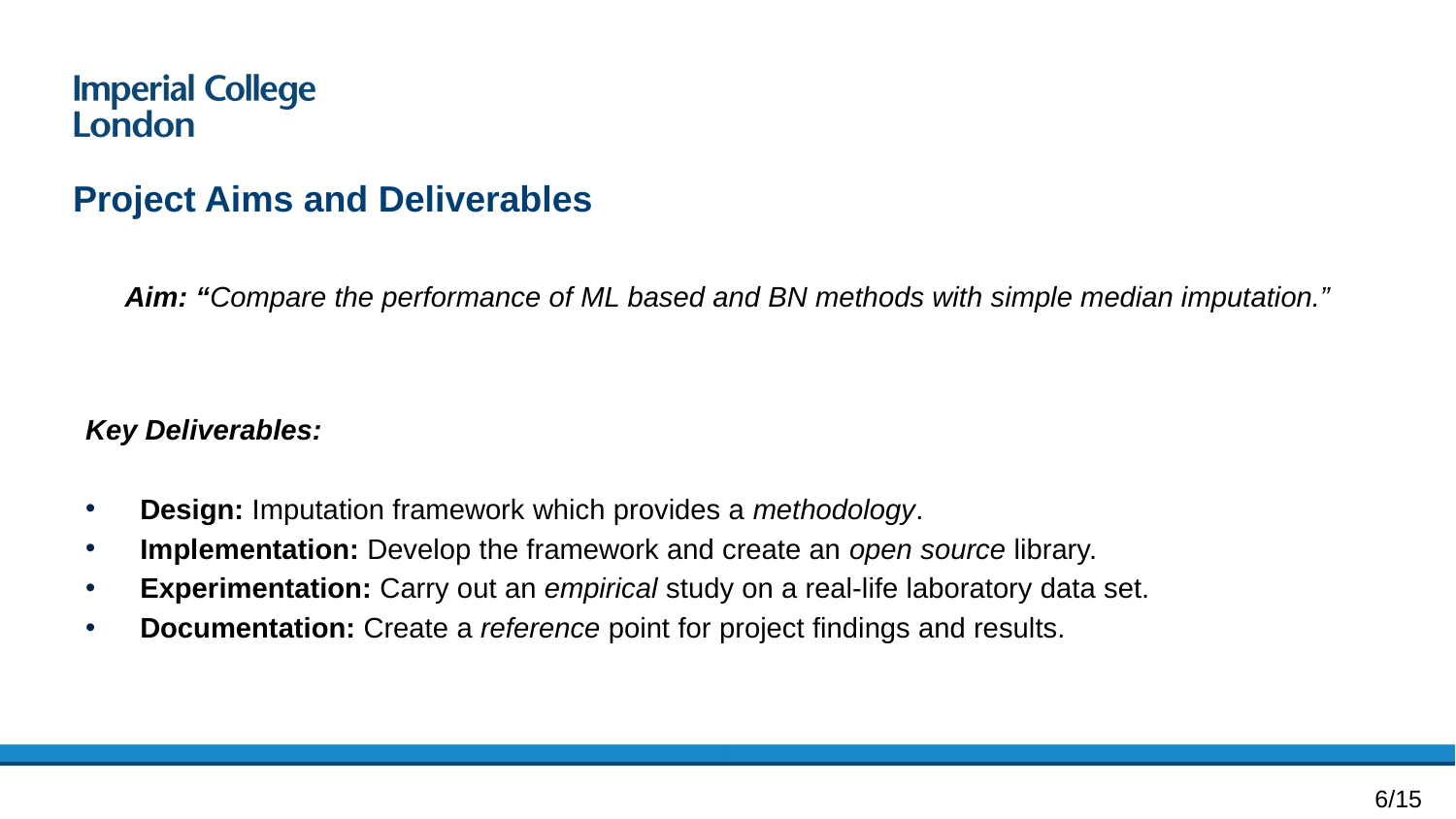

# Project Aims and Deliverables
Aim: “Compare the performance of ML based and BN methods with simple median imputation.”
Key Deliverables:

Design: Imputation framework which provides a methodology.
Implementation: Develop the framework and create an open source library.
Experimentation: Carry out an empirical study on a real-life laboratory data set.
Documentation: Create a reference point for project findings and results.